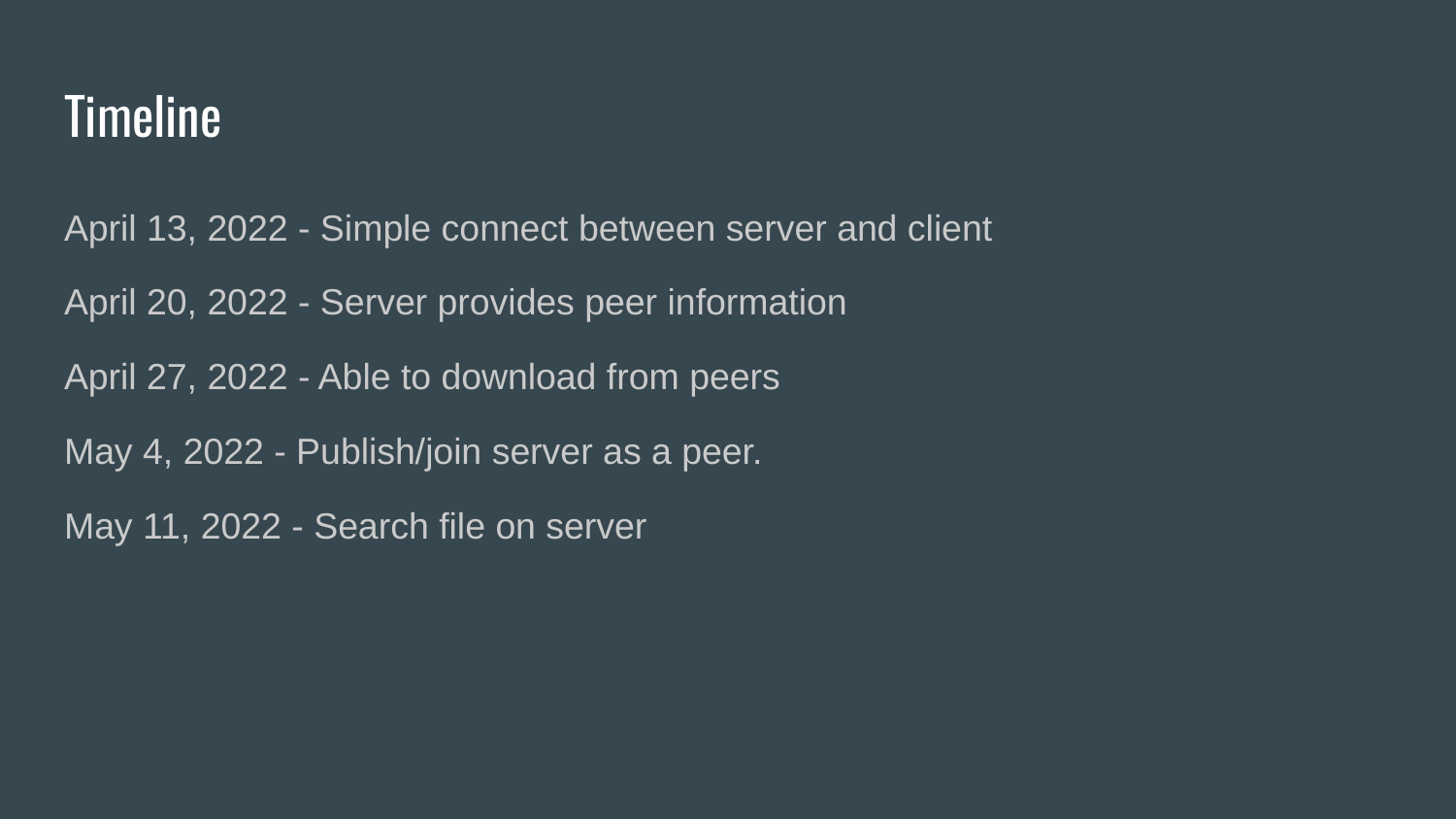

# Timeline
April 13, 2022 - Simple connect between server and client
April 20, 2022 - Server provides peer information
April 27, 2022 - Able to download from peers
May 4, 2022 - Publish/join server as a peer.
May 11, 2022 - Search file on server